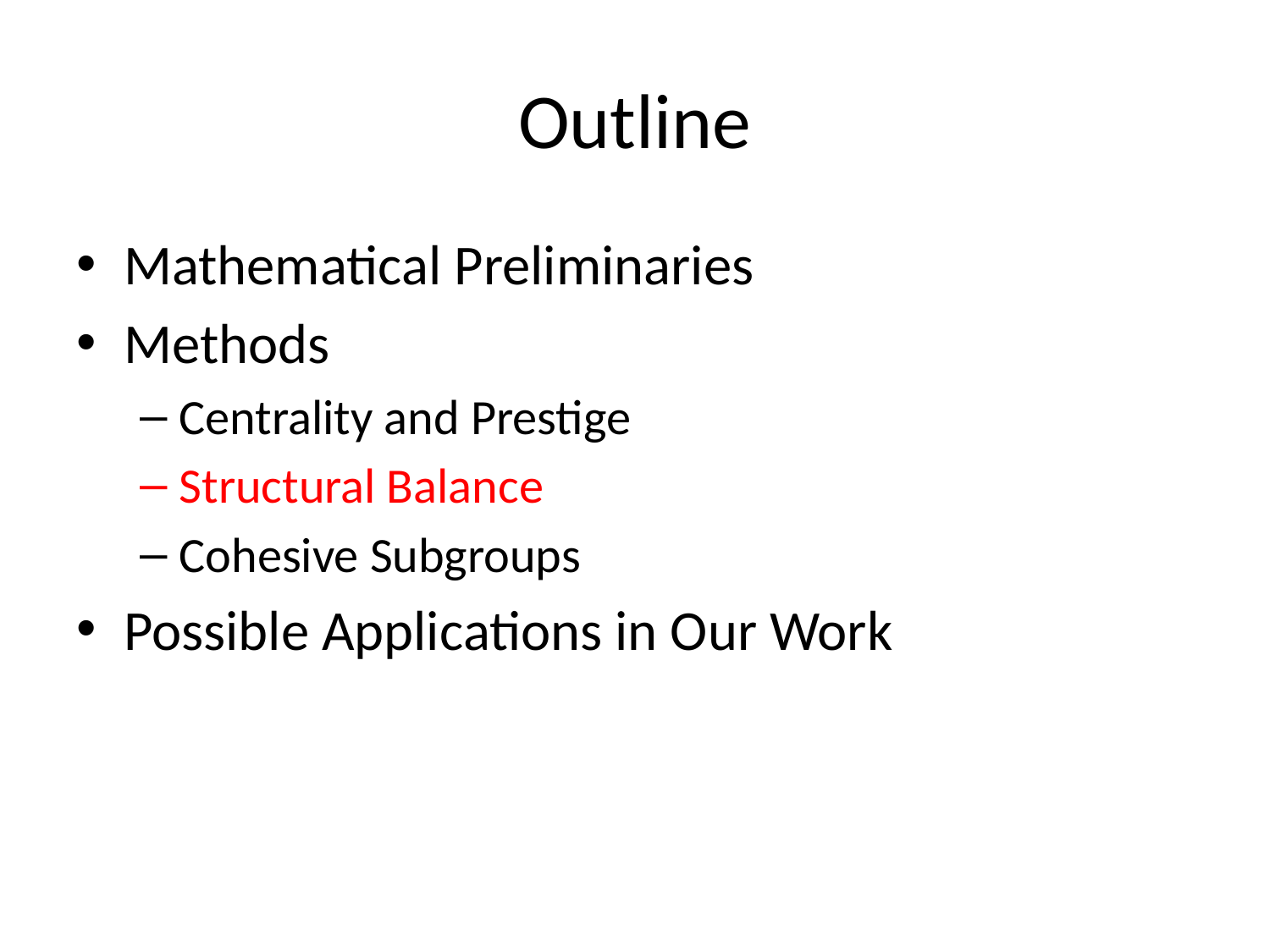

# Outline
Mathematical Preliminaries
Methods
Centrality and Prestige
Structural Balance
Cohesive Subgroups
Possible Applications in Our Work